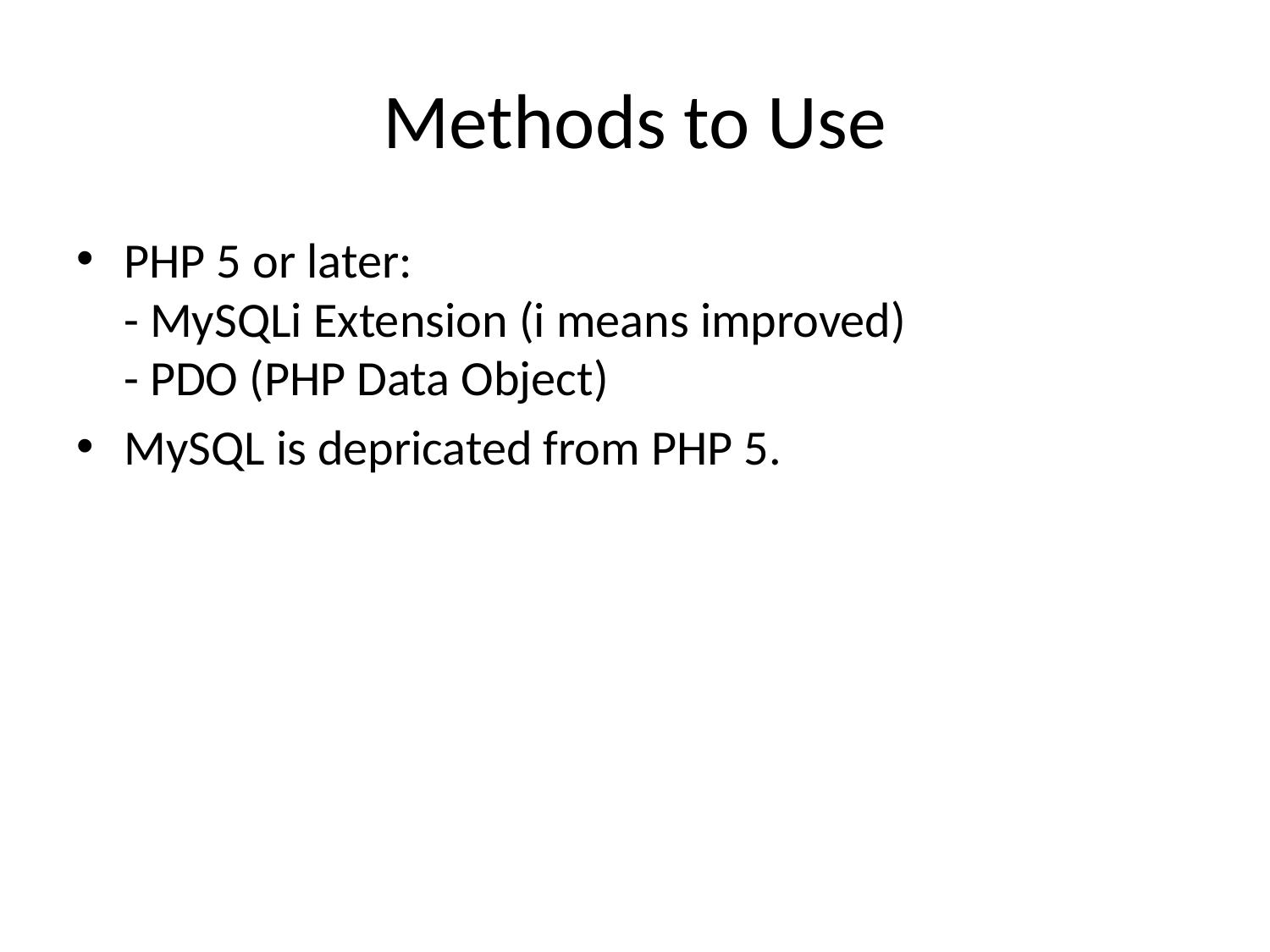

# Methods to Use
PHP 5 or later:
- MySQLi Extension (i means improved)
- PDO (PHP Data Object)
MySQL is depricated from PHP 5.